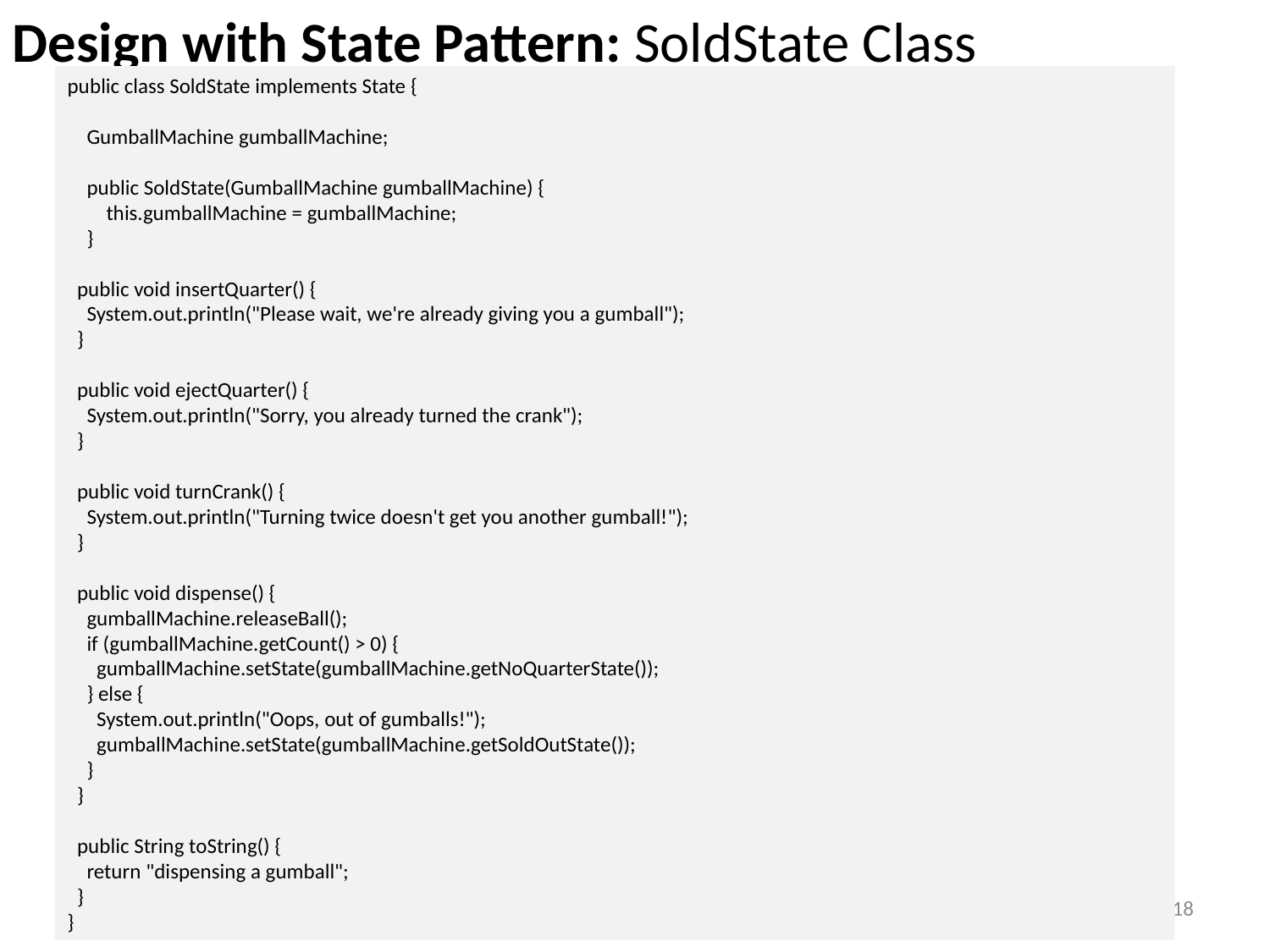

Design with State Pattern: SoldState Class
public class SoldState implements State {

    GumballMachine gumballMachine;

    public SoldState(GumballMachine gumballMachine) {
        this.gumballMachine = gumballMachine;
    }

  public void insertQuarter() {
    System.out.println("Please wait, we're already giving you a gumball");
  }

  public void ejectQuarter() {
    System.out.println("Sorry, you already turned the crank");
  }

  public void turnCrank() {
    System.out.println("Turning twice doesn't get you another gumball!");
  }

  public void dispense() {
    gumballMachine.releaseBall();
    if (gumballMachine.getCount() > 0) {
      gumballMachine.setState(gumballMachine.getNoQuarterState());
    } else {
      System.out.println("Oops, out of gumballs!");
      gumballMachine.setState(gumballMachine.getSoldOutState());
    }
  }

  public String toString() {
    return "dispensing a gumball";
  }
}
18